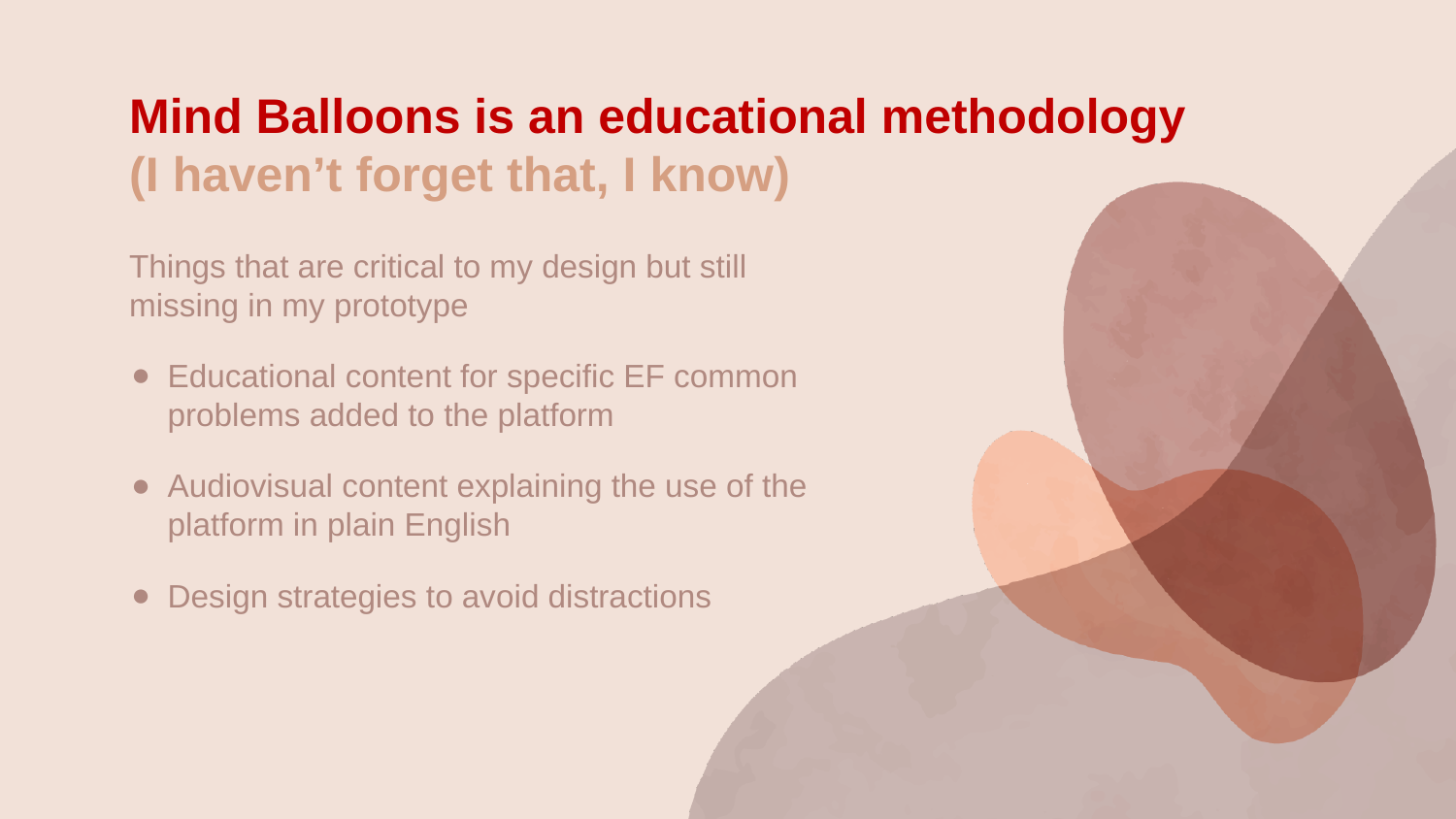

# Mind Balloons is an educational methodology (I haven’t forget that, I know)
Things that are critical to my design but still missing in my prototype
Educational content for specific EF common problems added to the platform
Audiovisual content explaining the use of the platform in plain English
Design strategies to avoid distractions